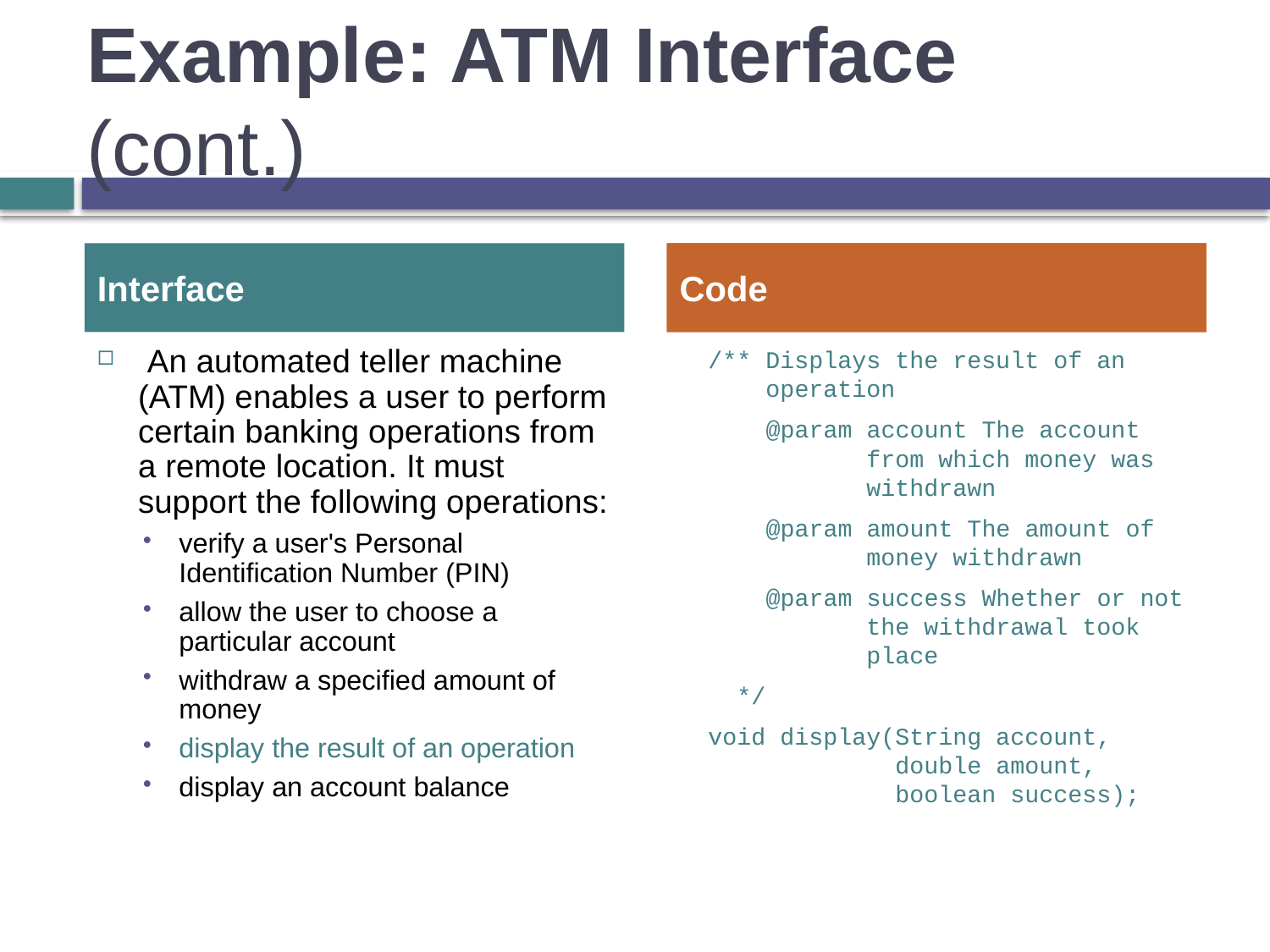

# Example: ATM Interface (cont.)
Interface
 ___
Code
 An automated teller machine (ATM) enables a user to perform certain banking operations from a remote location. It must support the following operations:
verify a user's Personal Identification Number (PIN)
allow the user to choose a particular account
withdraw a specified amount of money
display the result of an operation
display an account balance
  /** Displays the result of an
      operation
      @param account The account
             from which money was
             withdrawn
      @param amount The amount of
             money withdrawn
      @param success Whether or not
             the withdrawal took
             place
    */
  void display(String account,
               double amount,
               boolean success);